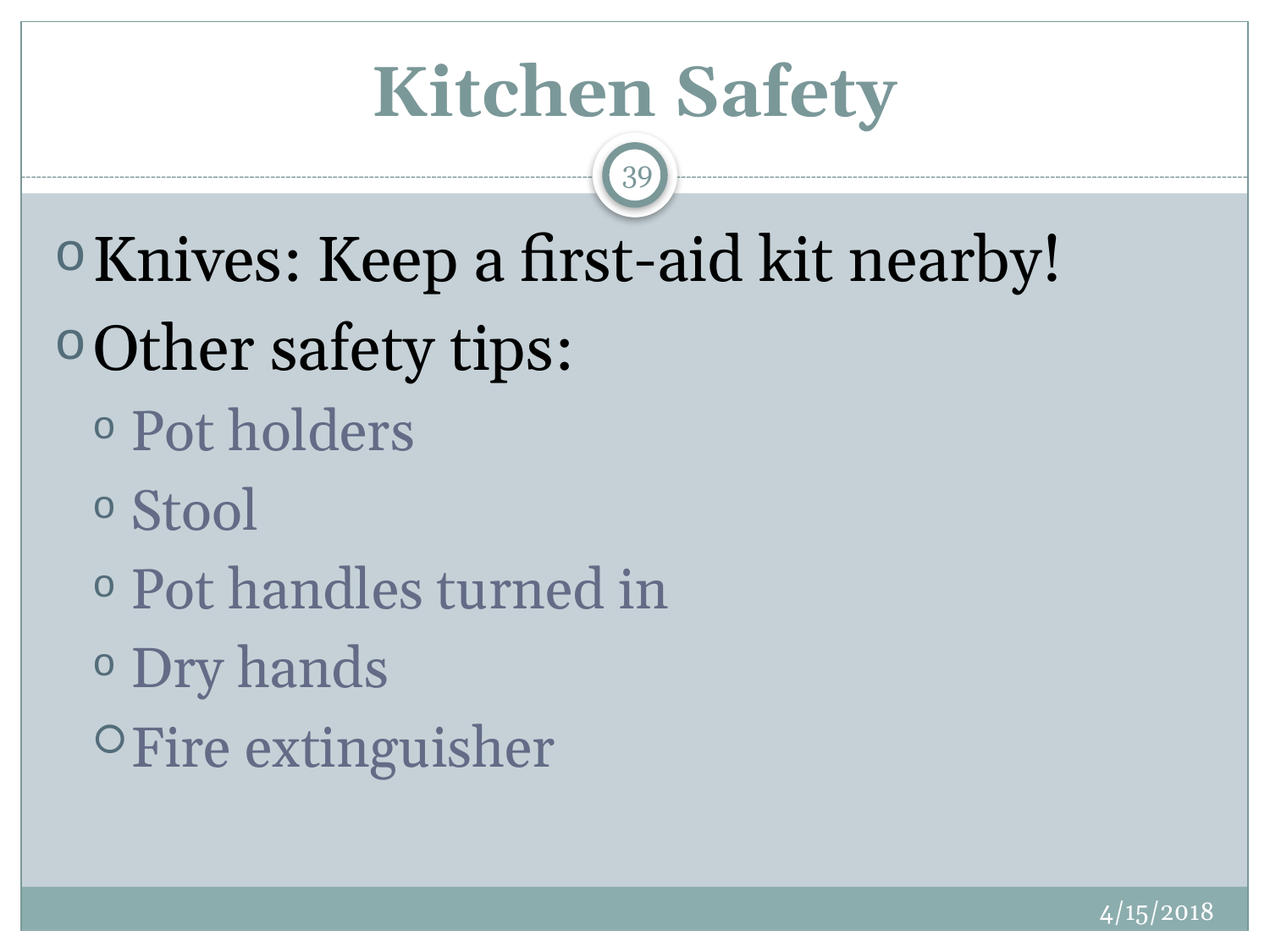

# Kitchen Safety
39
Knives: Keep a first-aid kit nearby!
Other safety tips:
Pot holders
Stool
Pot handles turned in
Dry hands
Fire extinguisher
4/15/2018